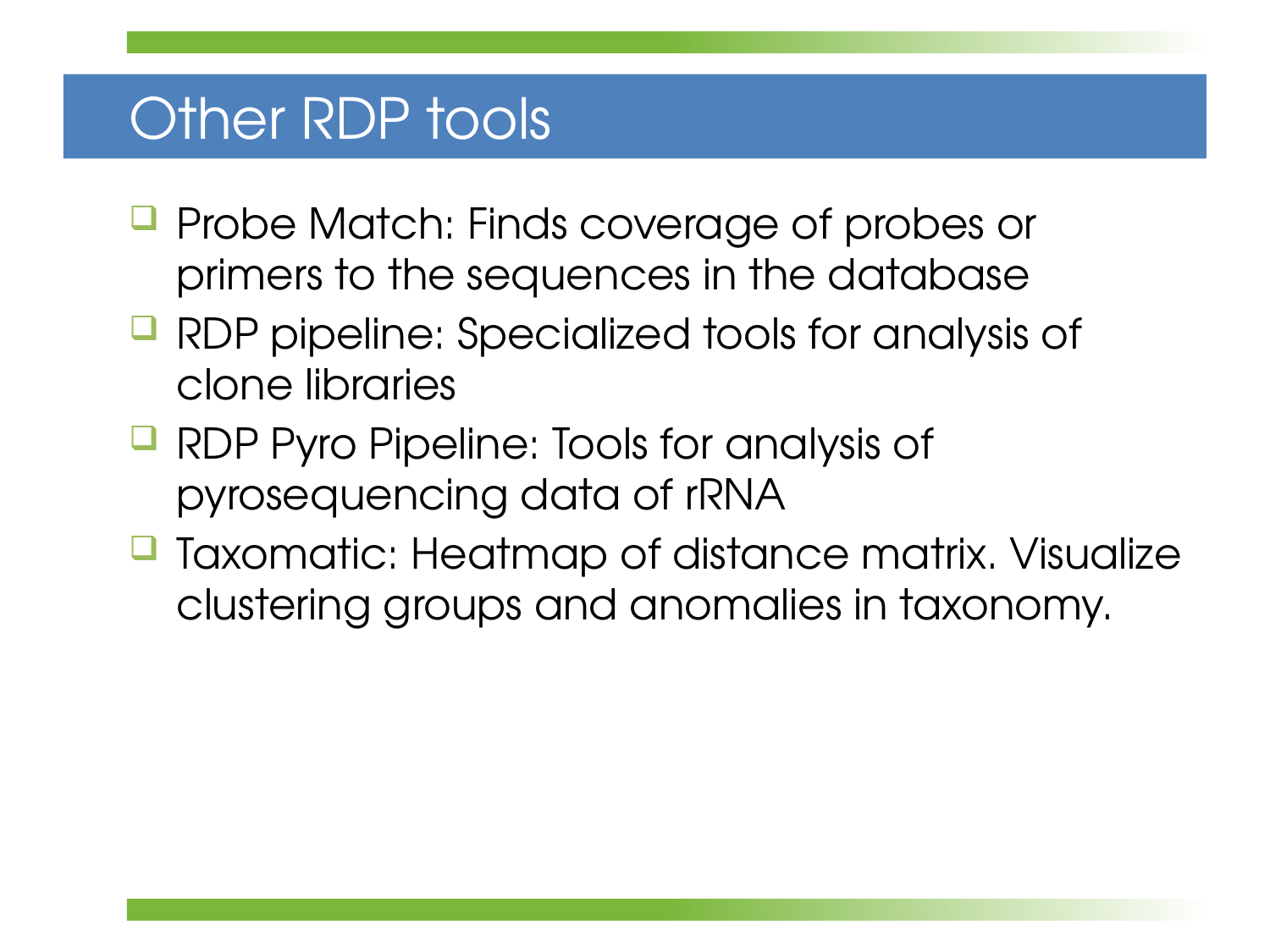

# Other RDP tools
Probe Match: Finds coverage of probes or primers to the sequences in the database
RDP pipeline: Specialized tools for analysis of clone libraries
RDP Pyro Pipeline: Tools for analysis of pyrosequencing data of rRNA
Taxomatic: Heatmap of distance matrix. Visualize clustering groups and anomalies in taxonomy.